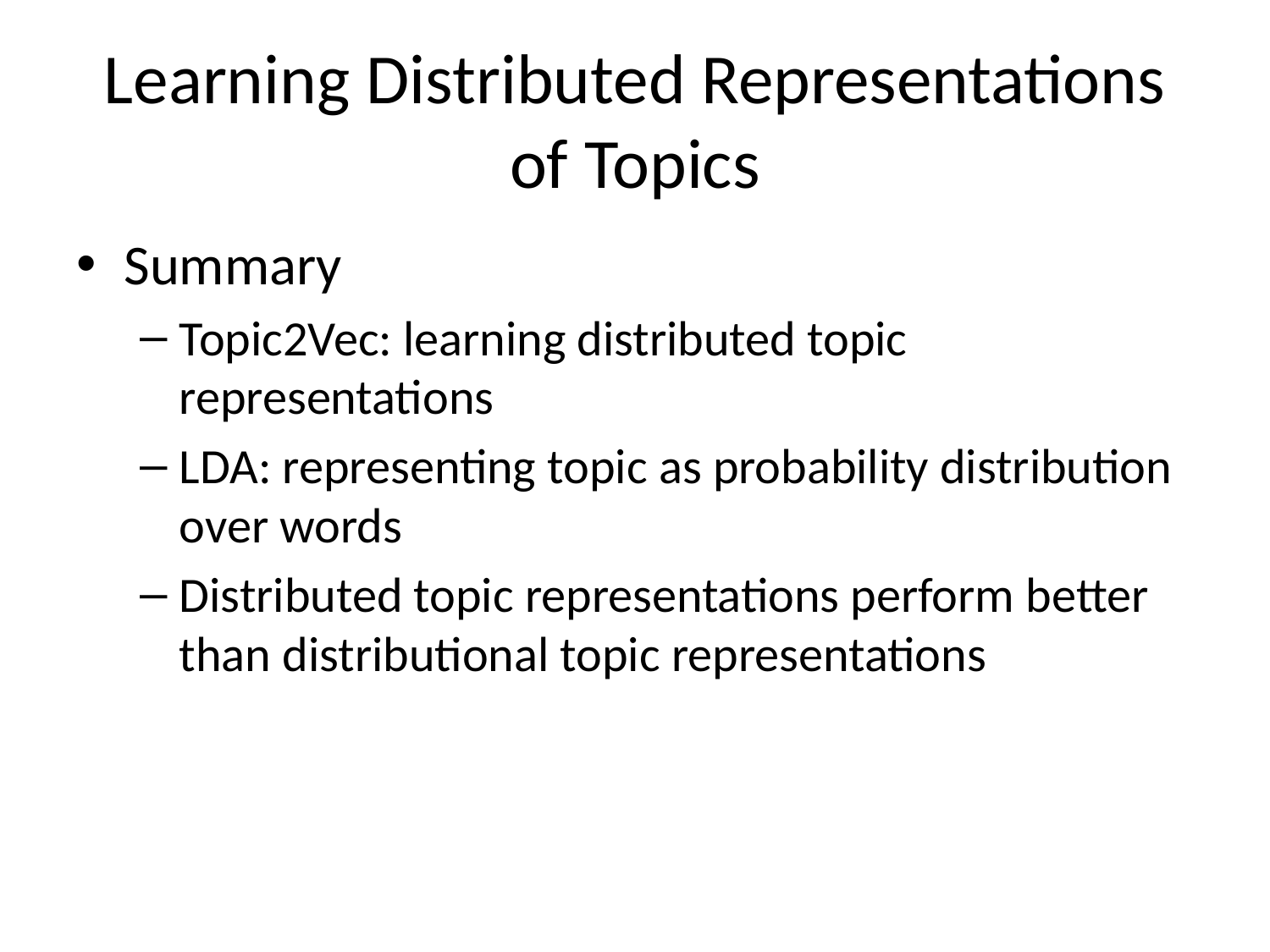

# Learning Distributed Representations of Topics
Summary
Topic2Vec: learning distributed topic representations
LDA: representing topic as probability distribution over words
Distributed topic representations perform better than distributional topic representations